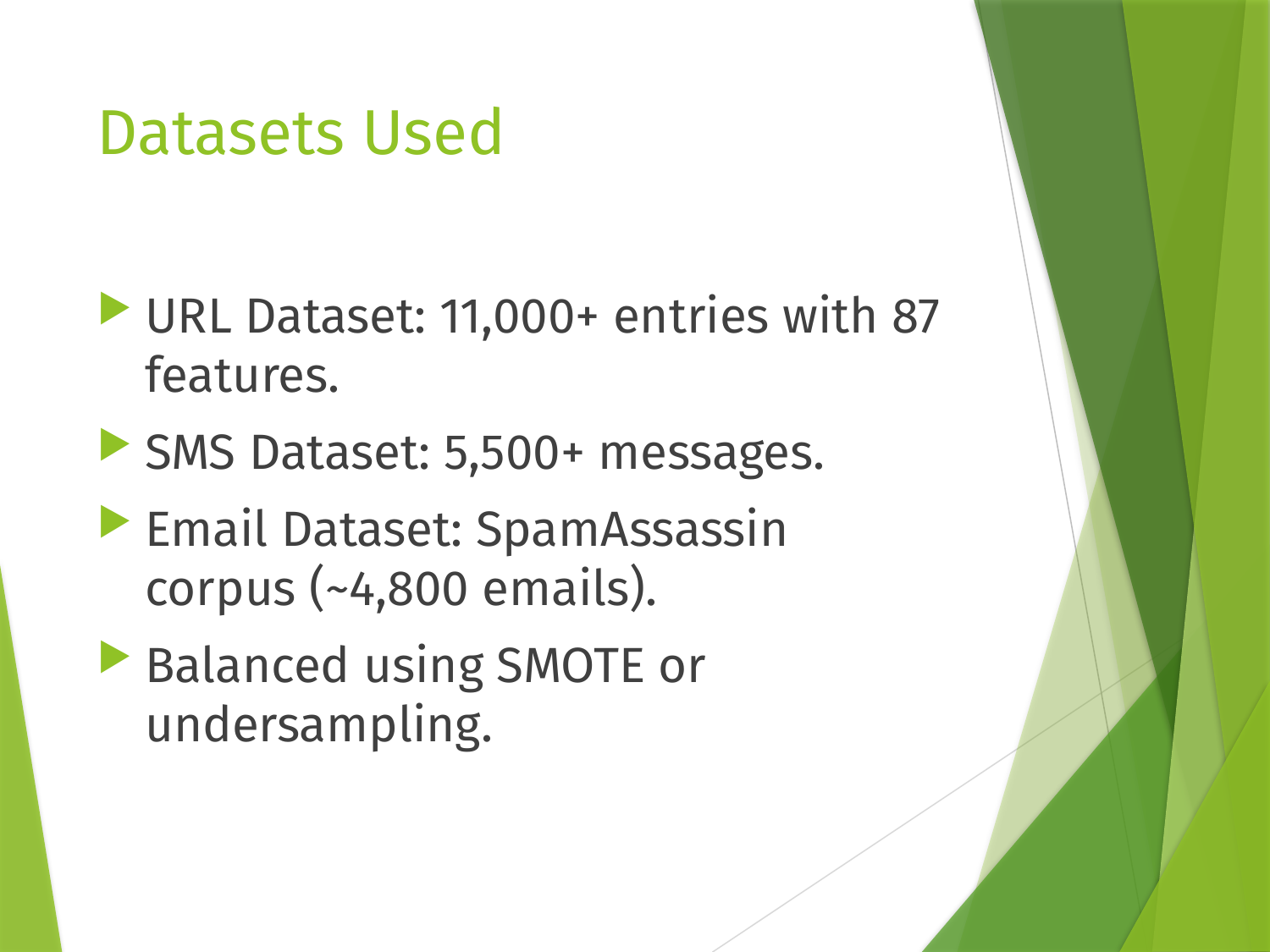

# Datasets Used

URL Dataset: 11,000+ entries with 87 features.
SMS Dataset: 5,500+ messages.
Email Dataset: SpamAssassin corpus (~4,800 emails).
Balanced using SMOTE or undersampling.